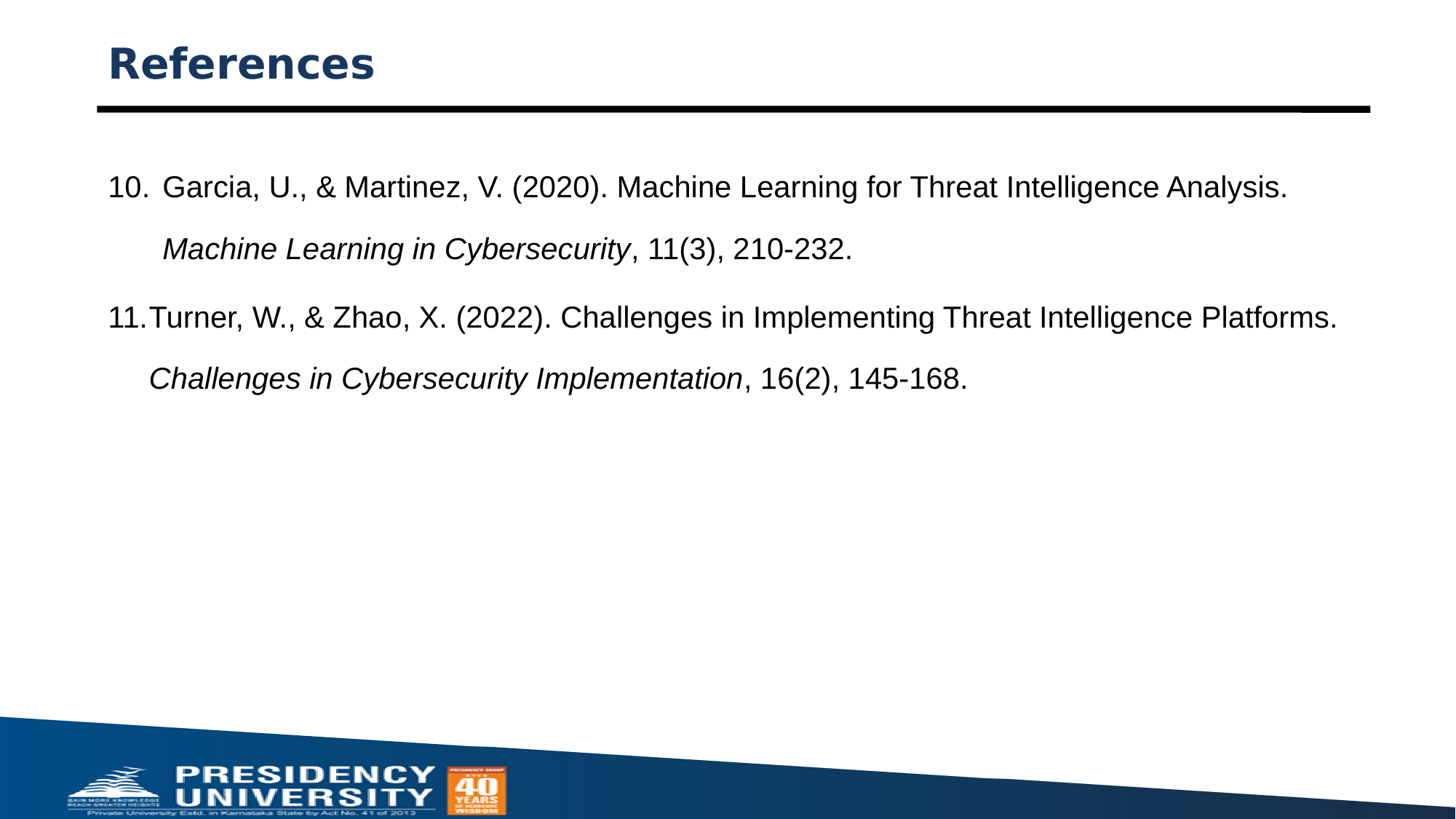

# References
Garcia, U., & Martinez, V. (2020). Machine Learning for Threat Intelligence Analysis. Machine Learning in Cybersecurity, 11(3), 210-232.
Turner, W., & Zhao, X. (2022). Challenges in Implementing Threat Intelligence Platforms. Challenges in Cybersecurity Implementation, 16(2), 145-168.